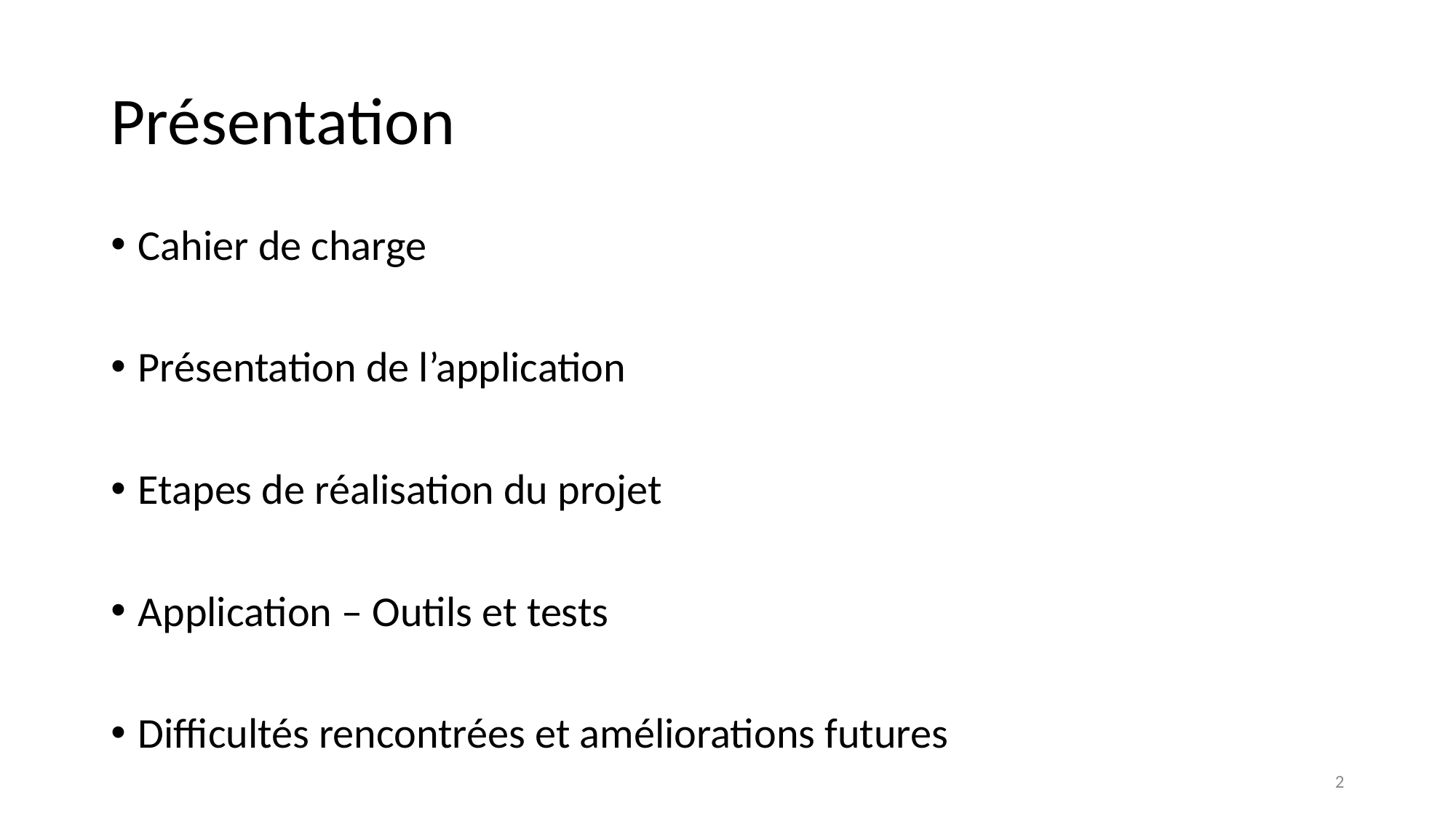

# Présentation
Cahier de charge

Présentation de l’application

Etapes de réalisation du projet

Application – Outils et tests

Difficultés rencontrées et améliorations futures
2